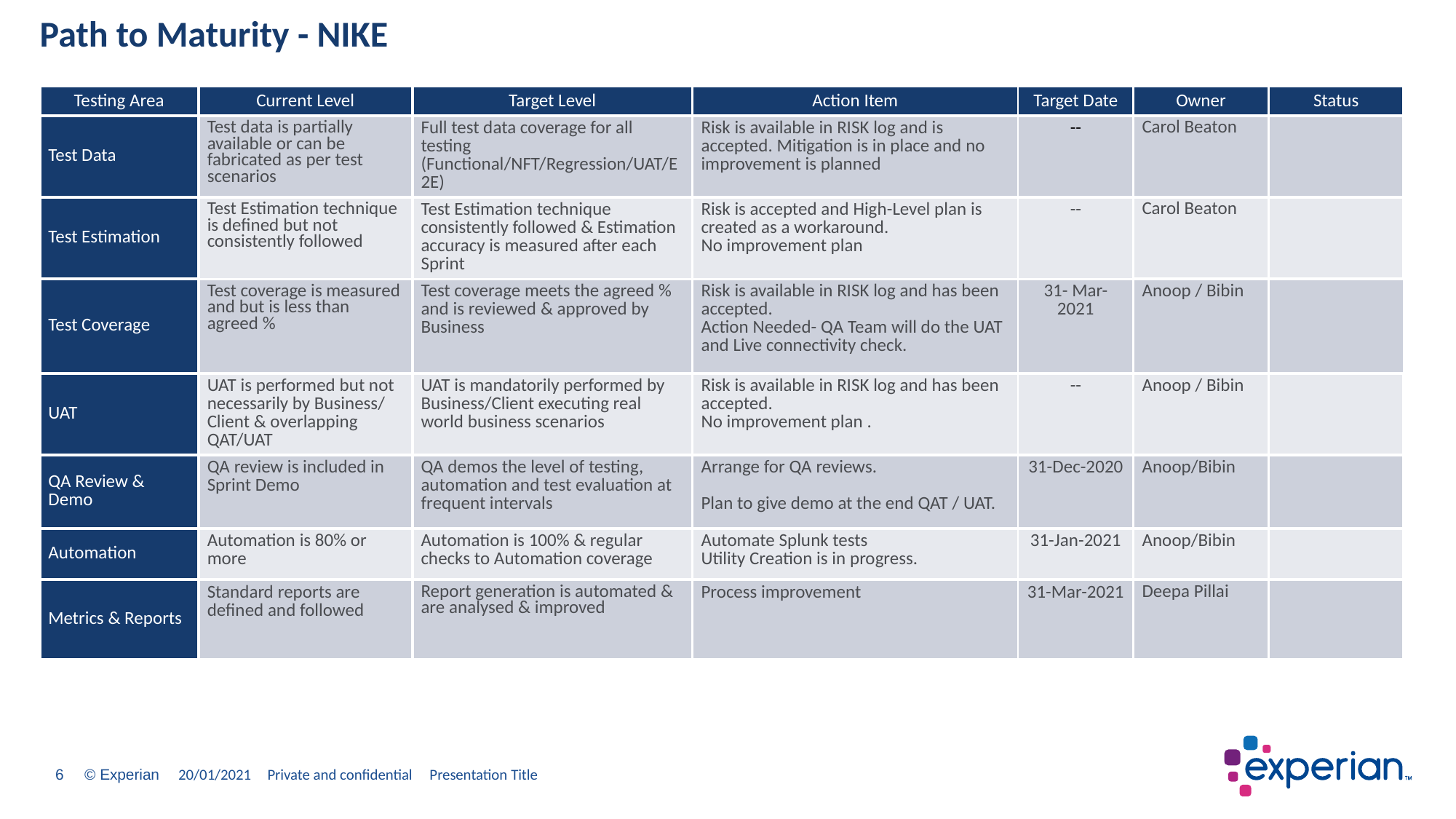

# Path to Maturity - NIKE
| Testing Area | Current Level | Target Level | Action Item | Target Date | Owner | Status |
| --- | --- | --- | --- | --- | --- | --- |
| Test Data | Test data is partially available or can be fabricated as per test scenarios | Full test data coverage for all testing (Functional/NFT/Regression/UAT/E2E) | Risk is available in RISK log and is accepted. Mitigation is in place and no improvement is planned | -- | Carol Beaton |  |
| Test Estimation | Test Estimation technique is defined but not consistently followed | Test Estimation technique consistently followed & Estimation accuracy is measured after each Sprint | Risk is accepted and High-Level plan is created as a workaround. No improvement plan | -- | Carol Beaton |  |
| Test Coverage | Test coverage is measured and but is less than agreed % | Test coverage meets the agreed % and is reviewed & approved by Business | Risk is available in RISK log and has been accepted. Action Needed- QA Team will do the UAT and Live connectivity check. | 31- Mar-2021 | Anoop / Bibin |  |
| UAT | UAT is performed but not necessarily by Business/ Client & overlapping QAT/UAT | UAT is mandatorily performed by Business/Client executing real world business scenarios | Risk is available in RISK log and has been accepted. No improvement plan . | -- | Anoop / Bibin |  |
| QA Review & Demo | QA review is included in Sprint Demo | QA demos the level of testing, automation and test evaluation at frequent intervals | Arrange for QA reviews. Plan to give demo at the end QAT / UAT. | 31-Dec-2020 | Anoop/Bibin |  |
| Automation | Automation is 80% or more | Automation is 100% & regular checks to Automation coverage | Automate Splunk tests Utility Creation is in progress. | 31-Jan-2021 | Anoop/Bibin |  |
| Metrics & Reports | Standard reports are defined and followed | Report generation is automated & are analysed & improved | Process improvement | 31-Mar-2021 | Deepa Pillai |  |
20/01/2021
Private and confidential     Presentation Title